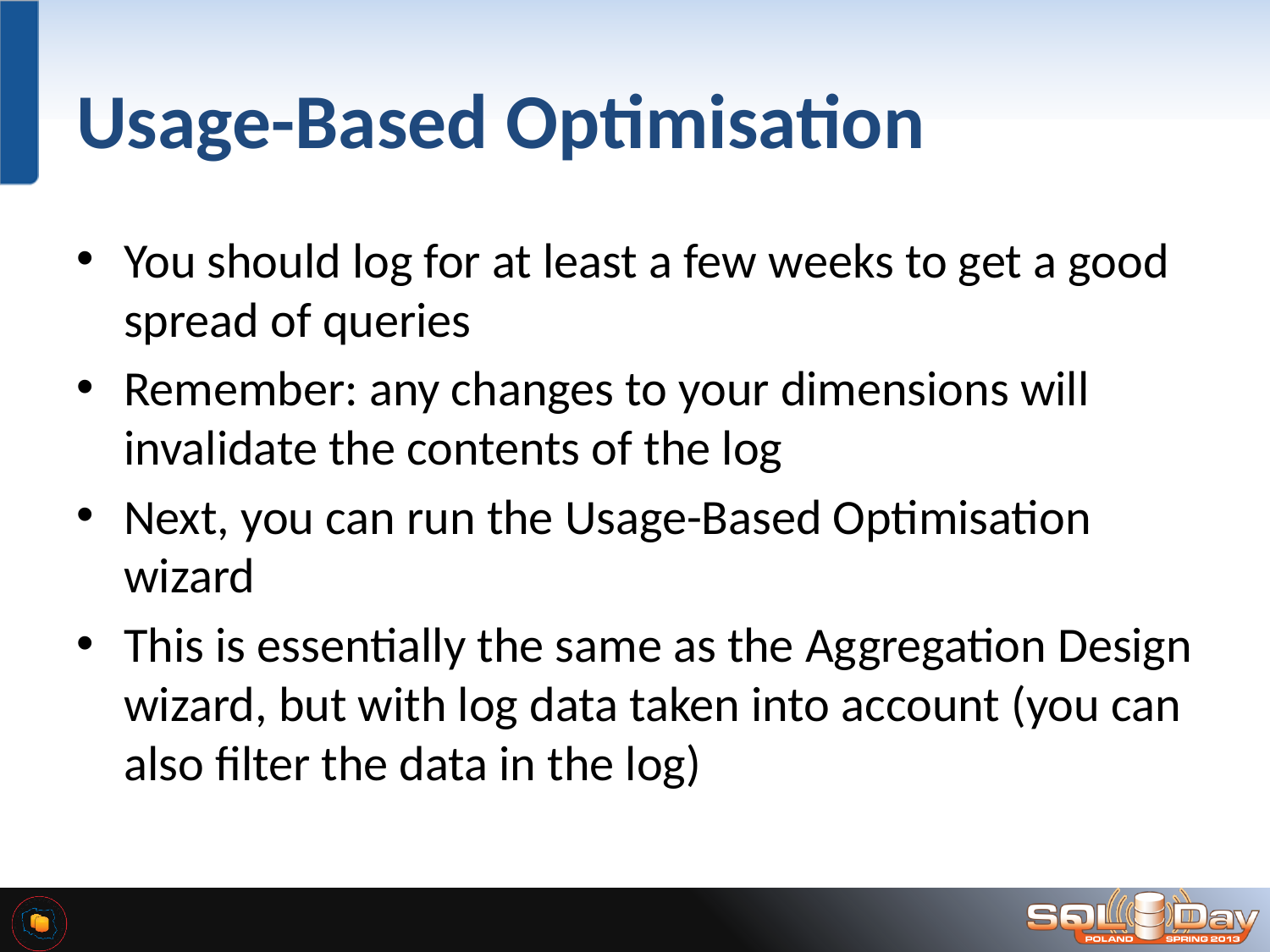

# Usage-Based Optimisation
You should log for at least a few weeks to get a good spread of queries
Remember: any changes to your dimensions will invalidate the contents of the log
Next, you can run the Usage-Based Optimisation wizard
This is essentially the same as the Aggregation Design wizard, but with log data taken into account (you can also filter the data in the log)